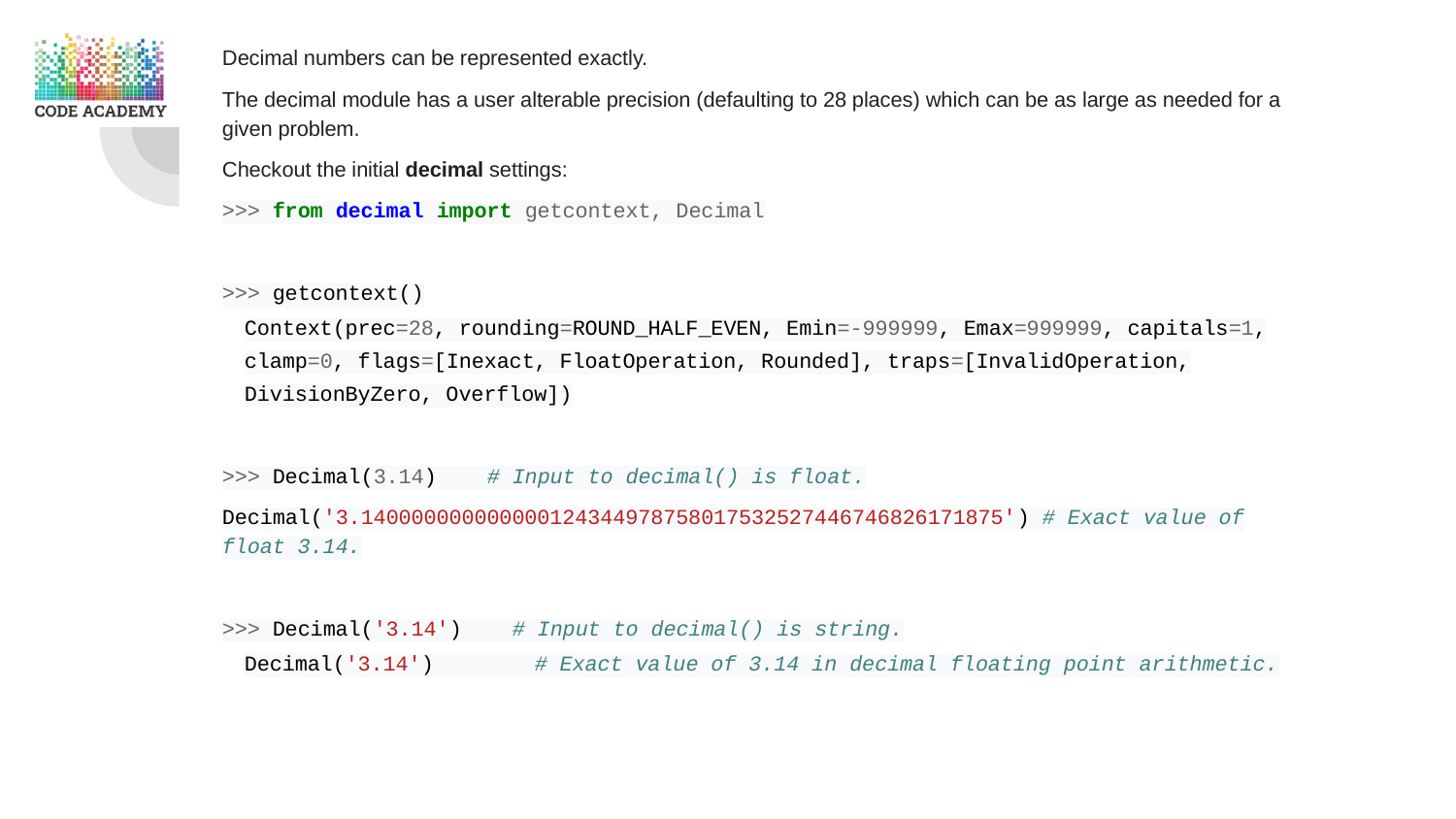

Decimal numbers can be represented exactly.
The decimal module has a user alterable precision (defaulting to 28 places) which can be as large as needed for a given problem.
Checkout the initial decimal settings:
>>> from decimal import getcontext, Decimal

>>> getcontext()
Context(prec=28, rounding=ROUND_HALF_EVEN, Emin=-999999, Emax=999999, capitals=1, clamp=0, flags=[Inexact, FloatOperation, Rounded], traps=[InvalidOperation, DivisionByZero, Overflow])

>>> Decimal(3.14)    # Input to decimal() is float.
Decimal('3.140000000000000124344978758017532527446746826171875') # Exact value of float 3.14.

>>> Decimal('3.14')    # Input to decimal() is string.
Decimal('3.14')        # Exact value of 3.14 in decimal floating point arithmetic.